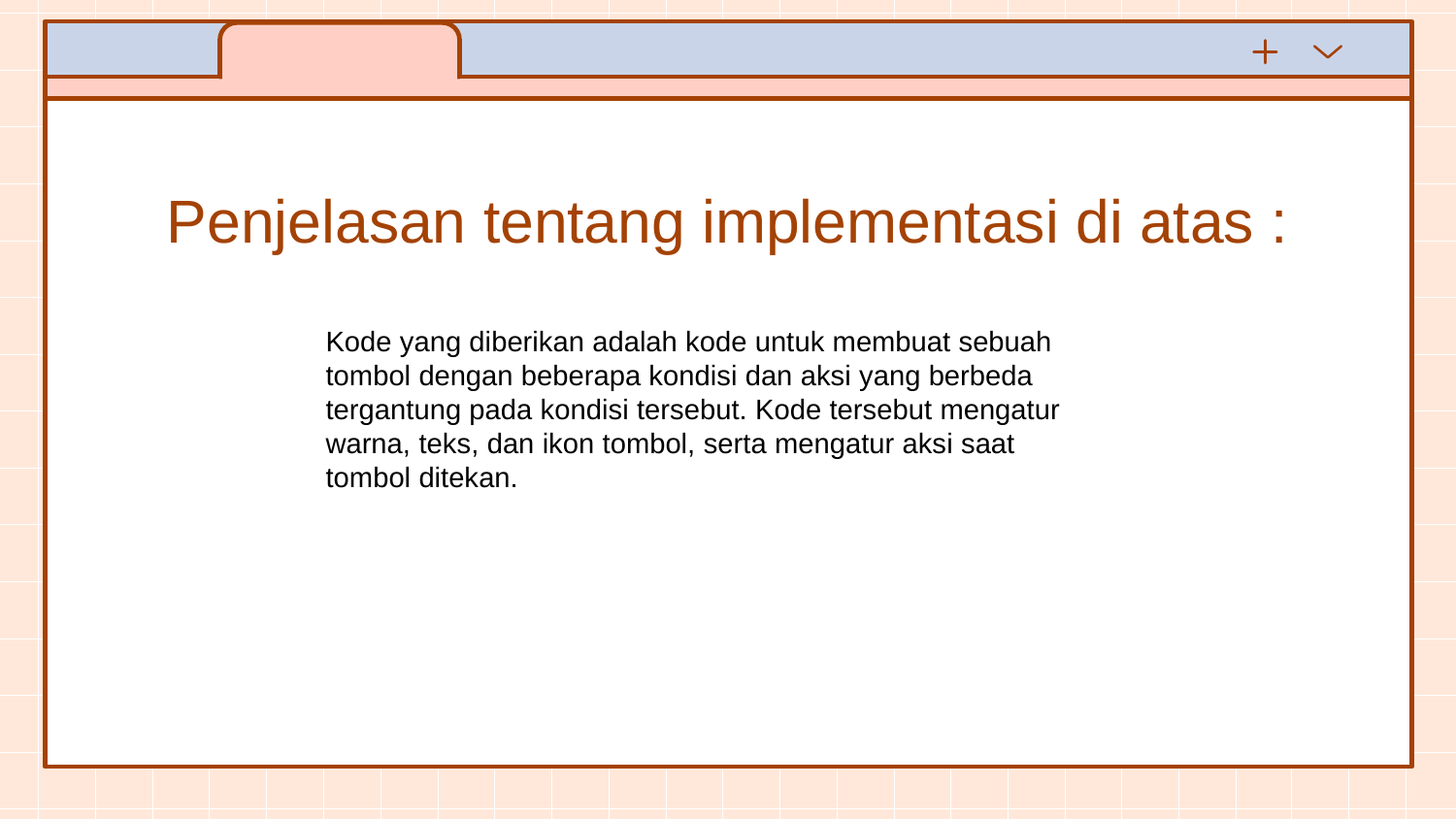

# Penjelasan tentang implementasi di atas :
Kode yang diberikan adalah kode untuk membuat sebuah tombol dengan beberapa kondisi dan aksi yang berbeda tergantung pada kondisi tersebut. Kode tersebut mengatur warna, teks, dan ikon tombol, serta mengatur aksi saat tombol ditekan.